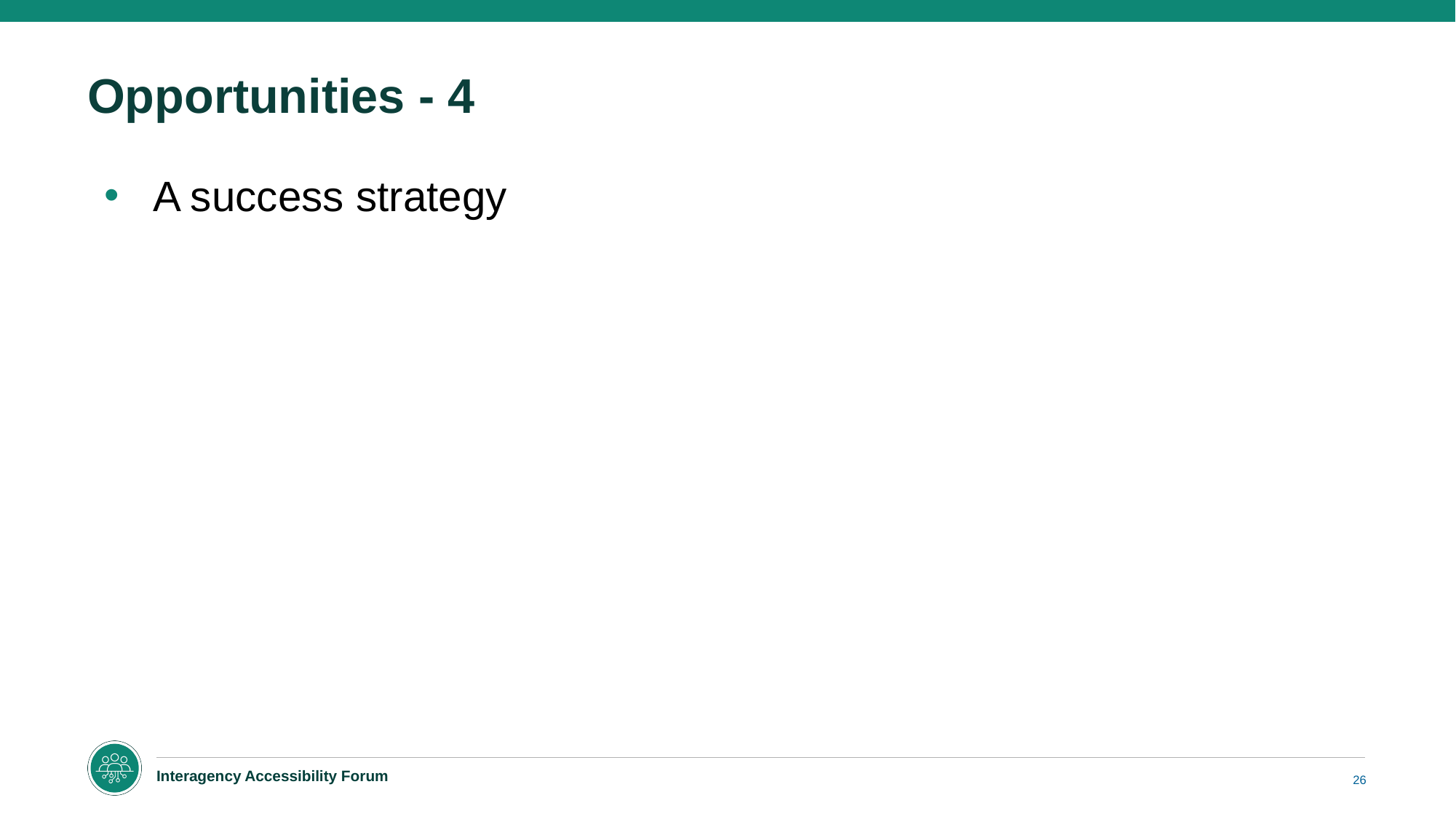

# Opportunities - 4
A success strategy

26